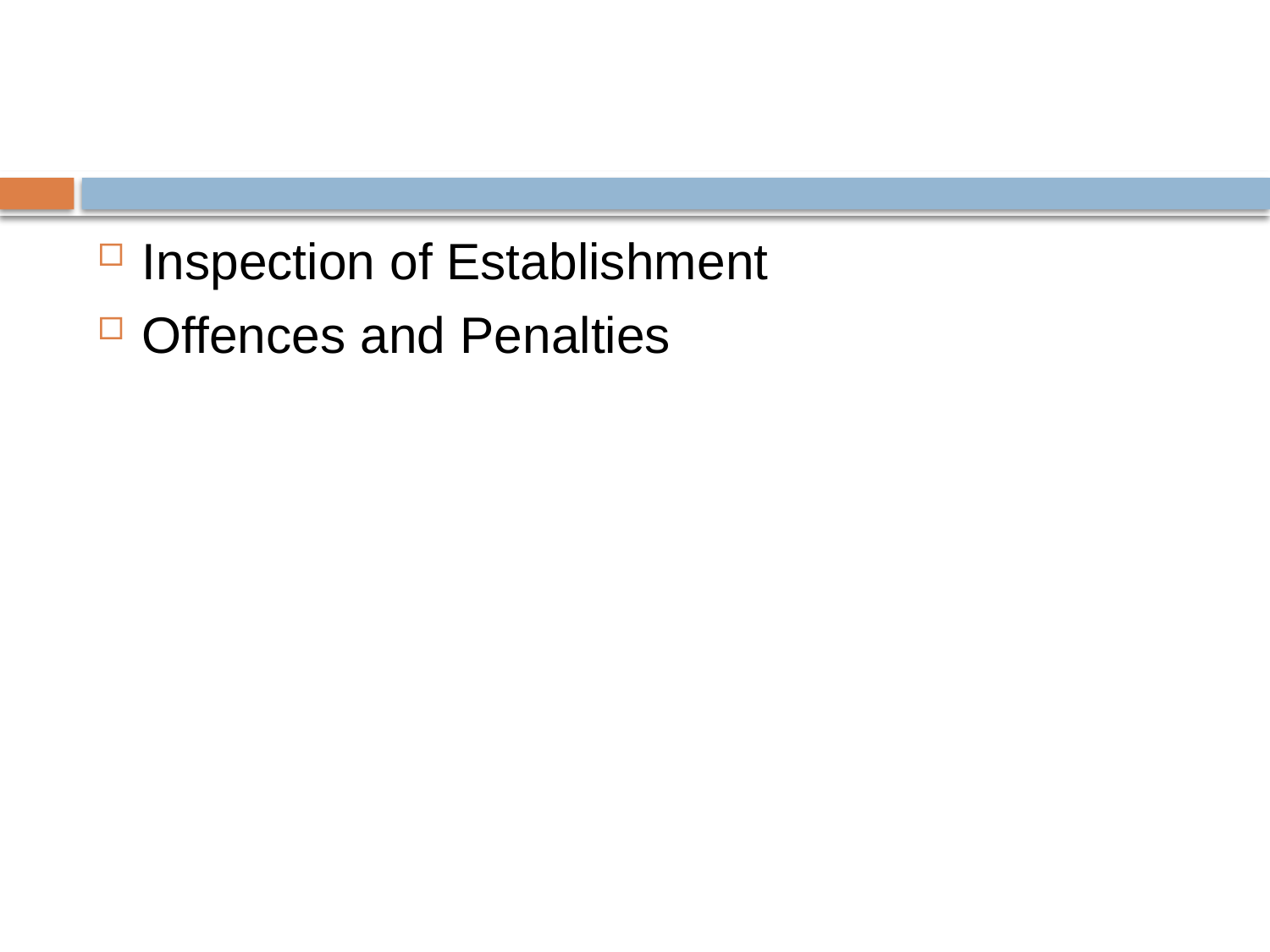

#
Inspection of Establishment
Offences and Penalties